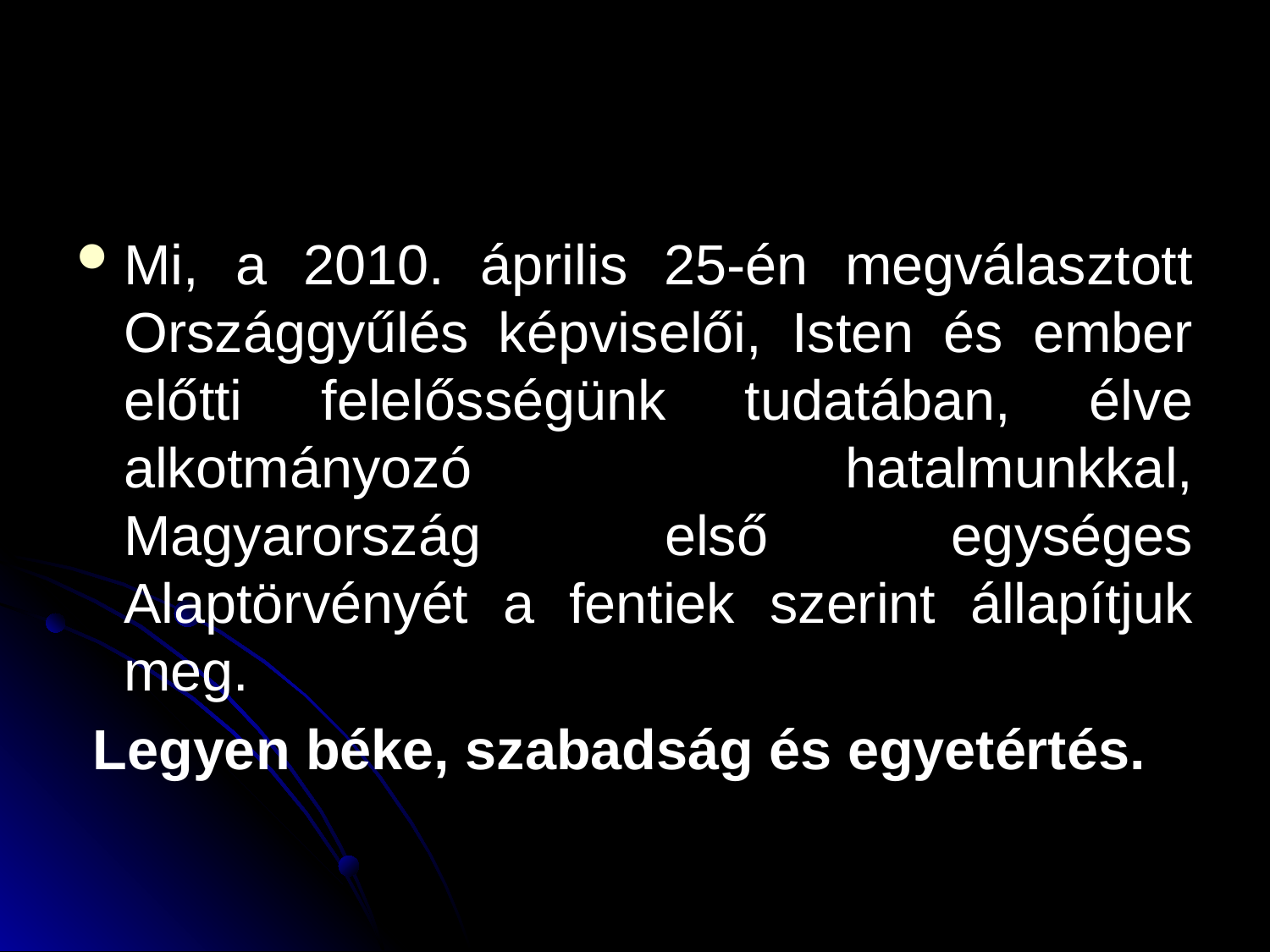

#
Mi, a 2010. április 25-én megválasztott Országgyűlés képviselői, Isten és ember előtti felelősségünk tudatában, élve alkotmányozó hatalmunkkal, Magyarország első egységes Alaptörvényét a fentiek szerint állapítjuk meg.
Legyen béke, szabadság és egyetértés.